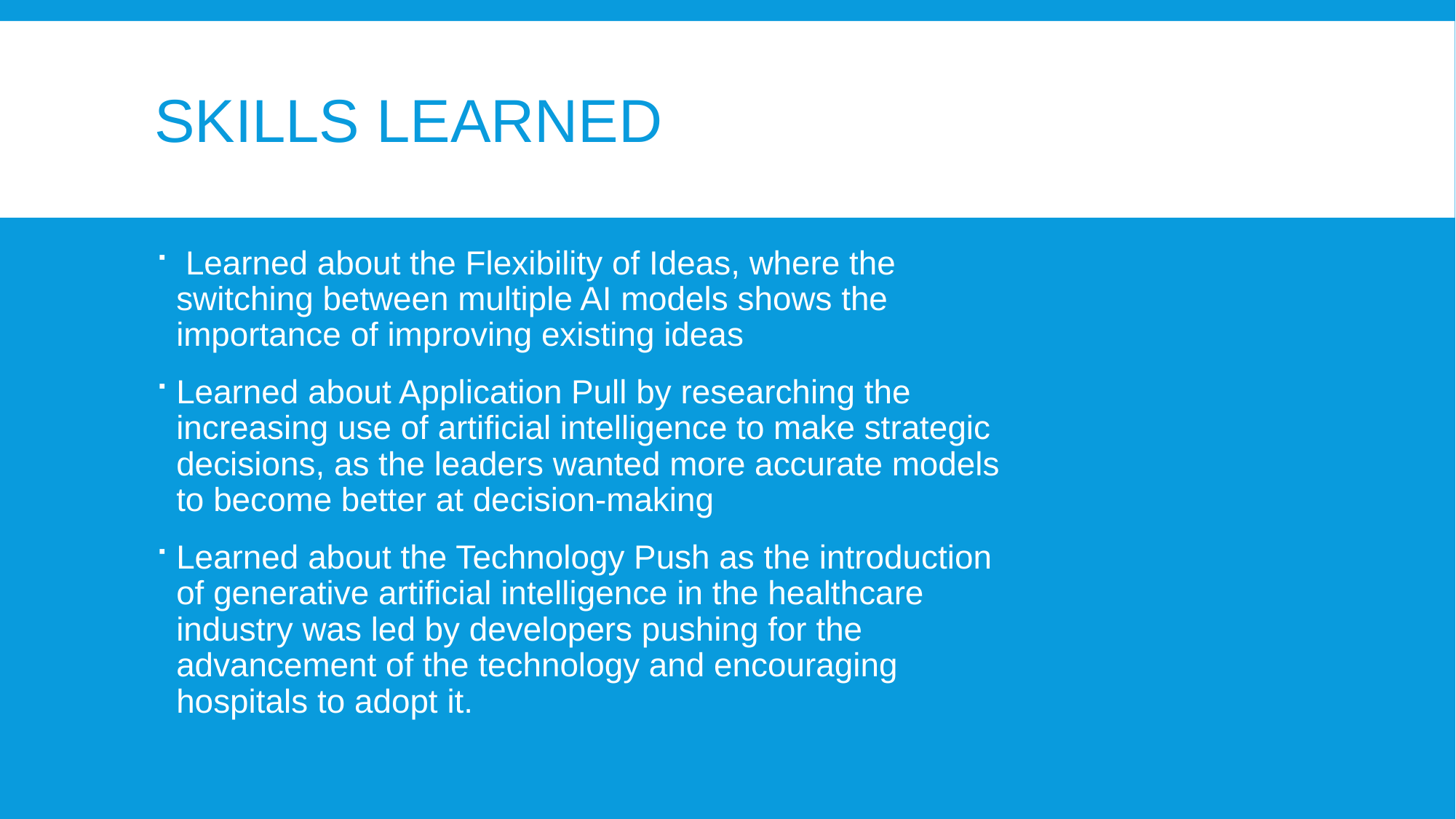

# Skills Learned
 Learned about the Flexibility of Ideas, where the switching between multiple AI models shows the importance of improving existing ideas
Learned about Application Pull by researching the increasing use of artificial intelligence to make strategic decisions, as the leaders wanted more accurate models to become better at decision-making
Learned about the Technology Push as the introduction of generative artificial intelligence in the healthcare industry was led by developers pushing for the advancement of the technology and encouraging hospitals to adopt it.